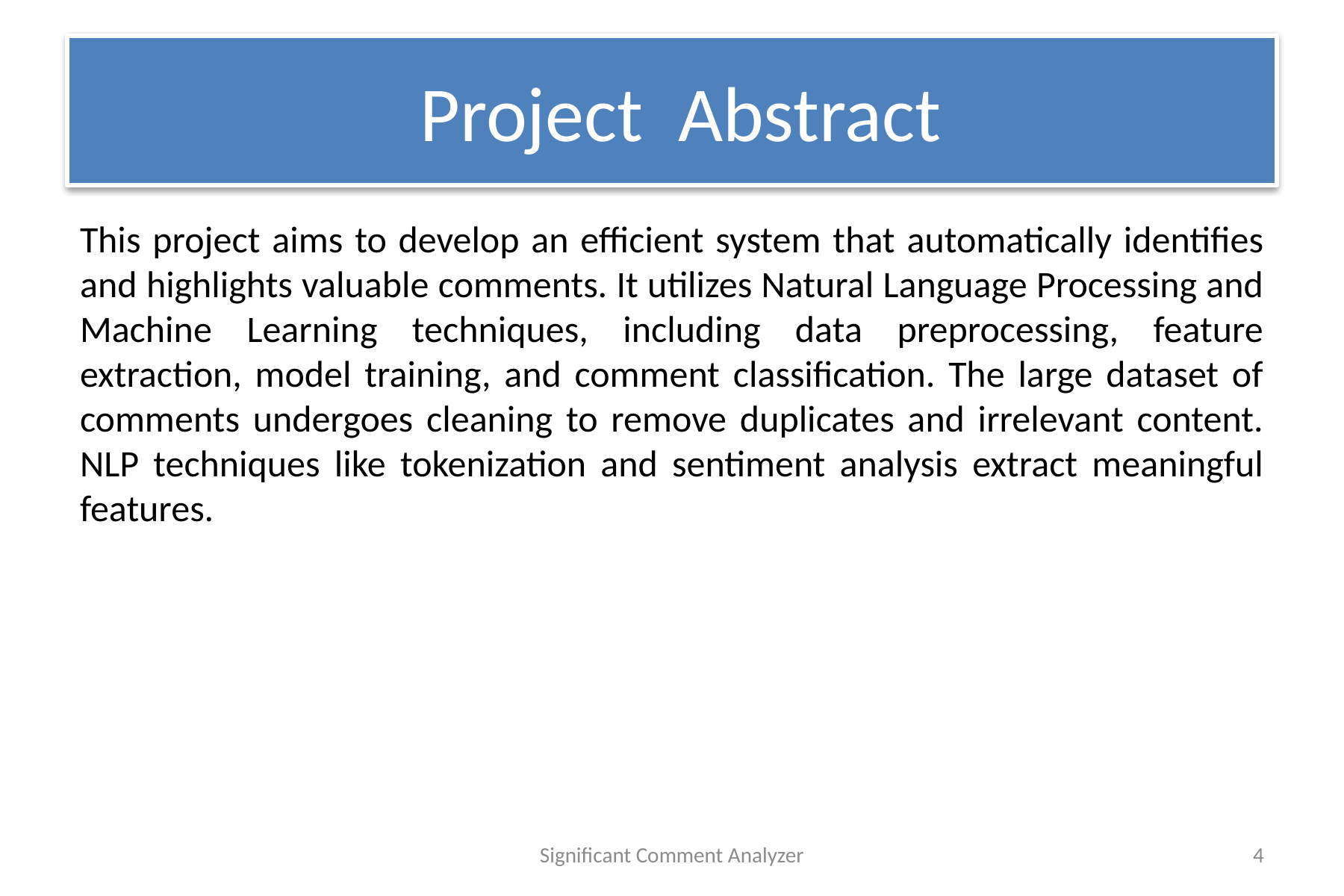

# Project  Abstract
This project aims to develop an efficient system that automatically identifies and highlights valuable comments. It utilizes Natural Language Processing and Machine Learning techniques, including data preprocessing, feature extraction, model training, and comment classification. The large dataset of comments undergoes cleaning to remove duplicates and irrelevant content. NLP techniques like tokenization and sentiment analysis extract meaningful features.

Significant Comment Analyzer
4